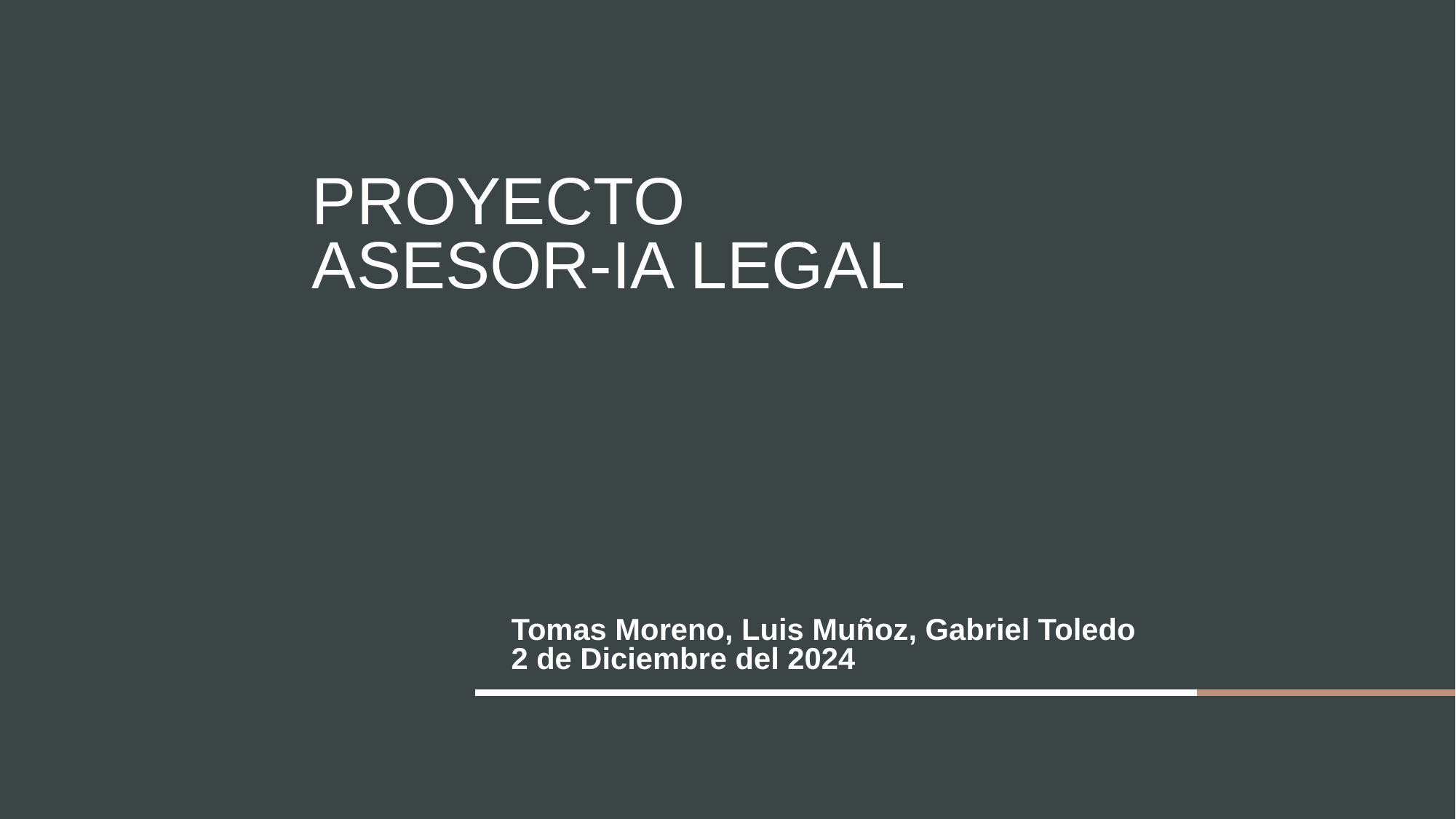

# Proyecto Asesor-ia legal
Tomas Moreno, Luis Muñoz, Gabriel Toledo
2 de Diciembre del 2024